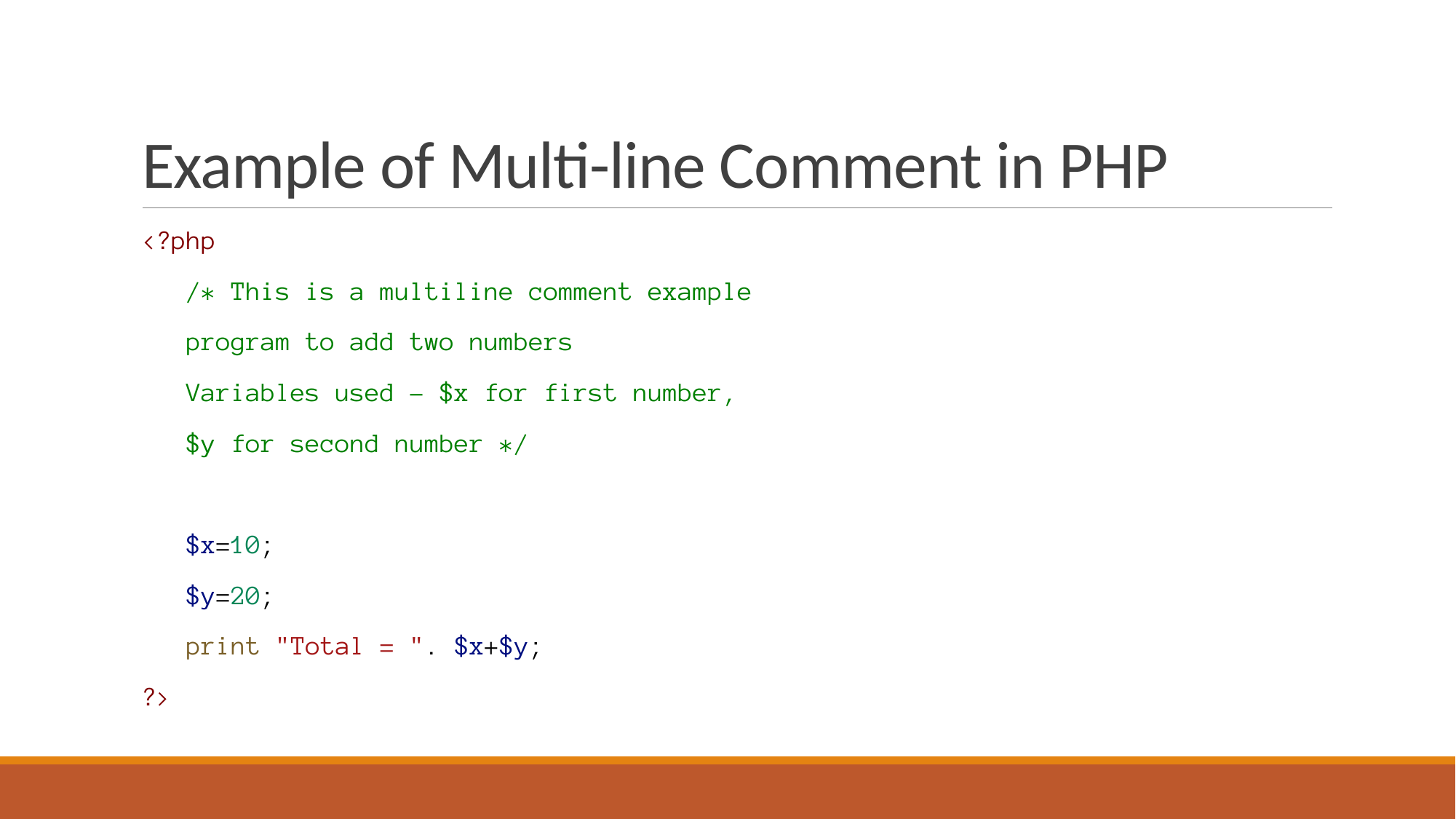

# Example of Multi-line Comment in PHP
<?php
   /* This is a multiline comment example
   program to add two numbers
   Variables used - $x for first number,
   $y for second number */

   $x=10;
   $y=20;
   print "Total = ". $x+$y;
?>